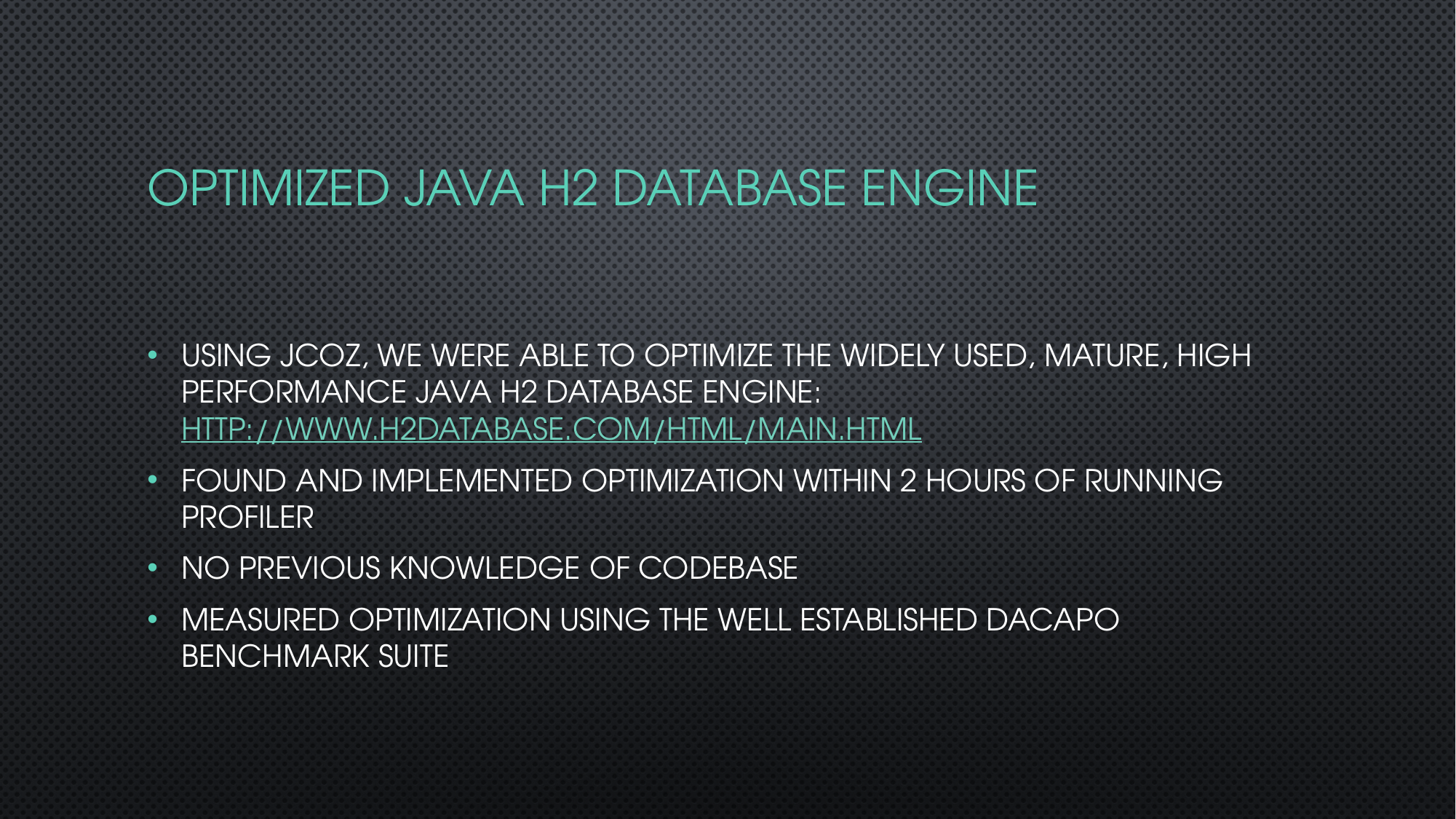

# Optimized Java h2 Database engine
Using jcoz, we were able to optimize the widely used, mature, high performance Java H2 Database Engine: http://www.h2database.com/html/main.html
Found and implemented optimization within 2 hours of running profiler
No previous knowledge of codebase
Measured optimization using the well established Dacapo Benchmark Suite